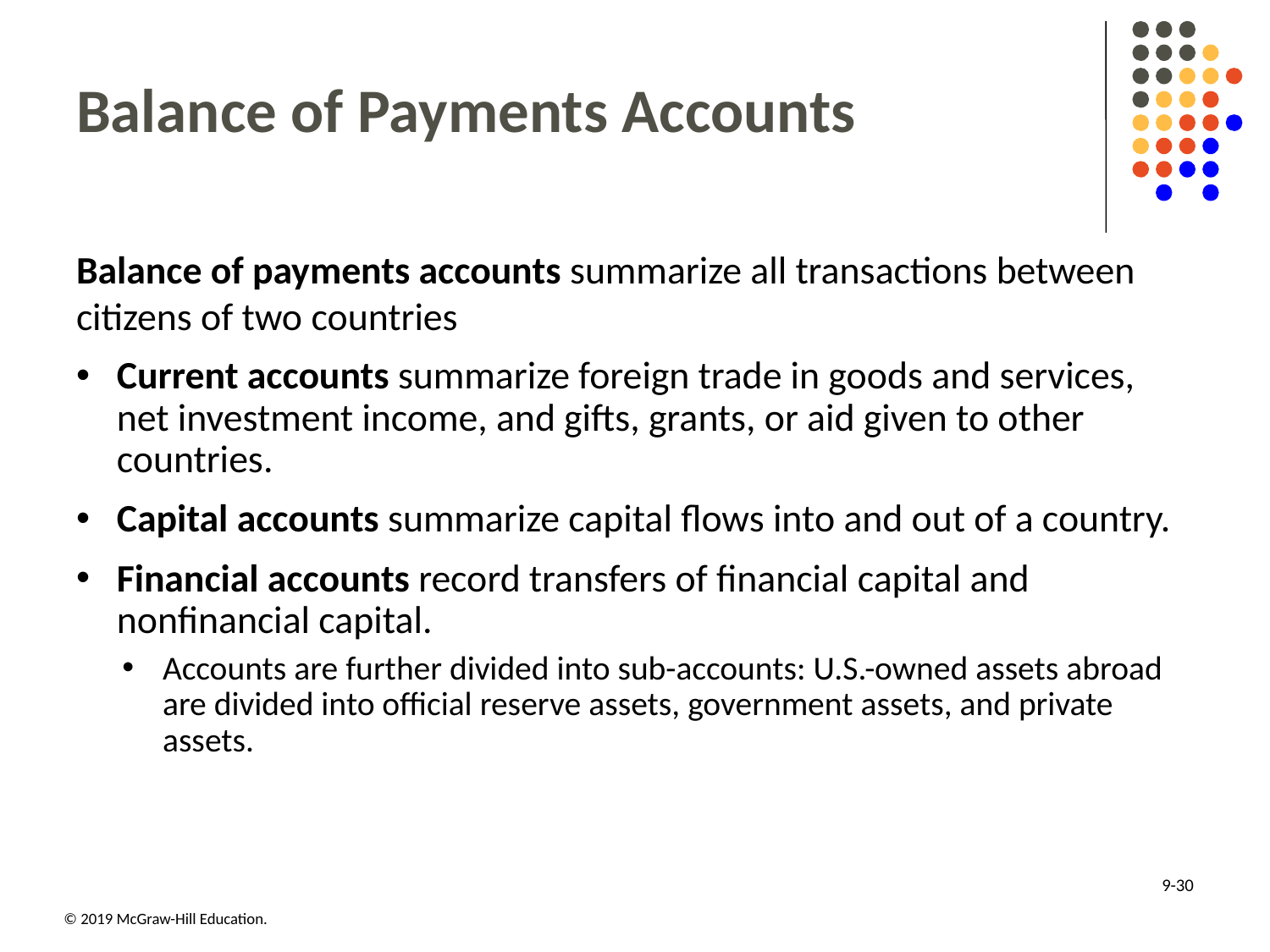

# Balance of Payments Accounts
Balance of payments accounts summarize all transactions between citizens of two countries
Current accounts summarize foreign trade in goods and services, net investment income, and gifts, grants, or aid given to other countries.
Capital accounts summarize capital flows into and out of a country.
Financial accounts record transfers of financial capital and nonfinancial capital.
Accounts are further divided into sub-accounts: U.S.-owned assets abroad are divided into official reserve assets, government assets, and private assets.
9-30